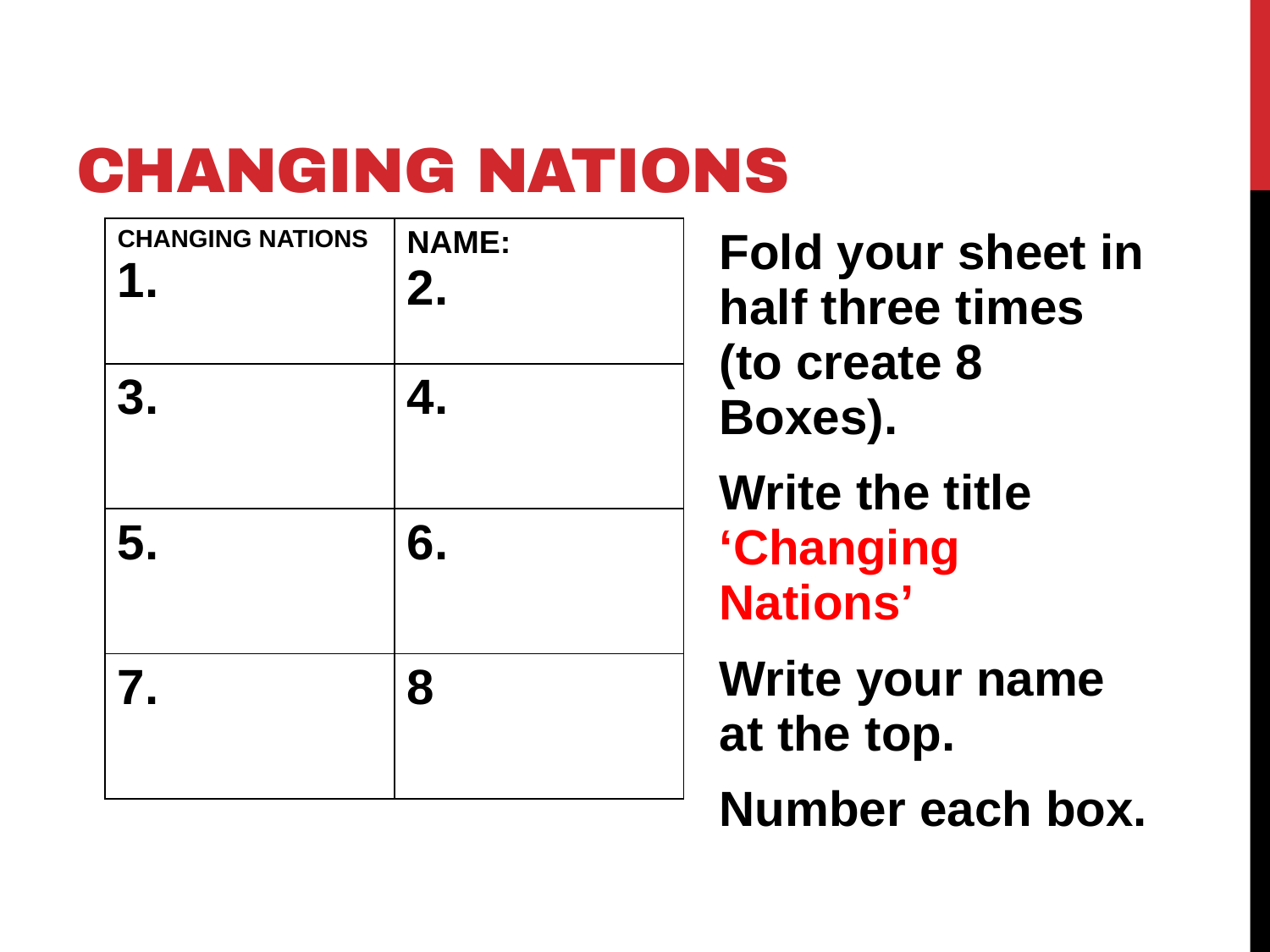

# CHANGING NATIONS
| CHANGING NATIONS 1. | NAME: 2. |
| --- | --- |
| 3. | 4. |
| 5. | 6. |
| 7. | 8 |
Fold your sheet in half three times (to create 8 Boxes).
Write the title ‘Changing Nations’
Write your name at the top.
Number each box.